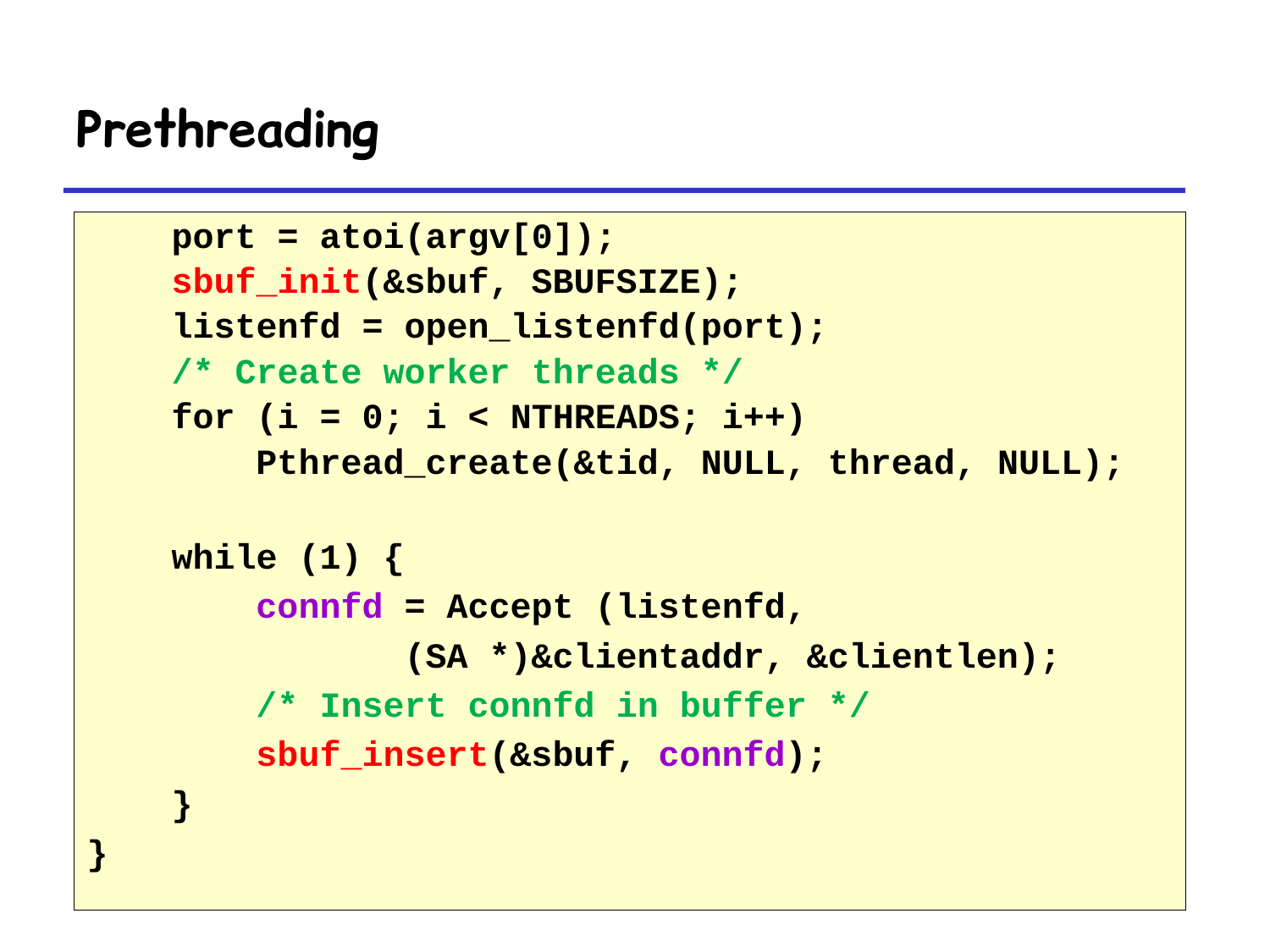

# Prethreading
    port = atoi(argv[0]);
    sbuf_init(&sbuf, SBUFSIZE);
    listenfd = open_listenfd(port);
    /* Create worker threads */
    for (i = 0; i < NTHREADS; i++)
        Pthread_create(&tid, NULL, thread, NULL);

    while (1) {
        connfd = Accept (listenfd,
               (SA *)&clientaddr, &clientlen);
	  /* Insert connfd in buffer */
        sbuf_insert(&sbuf, connfd);
    }
}

51